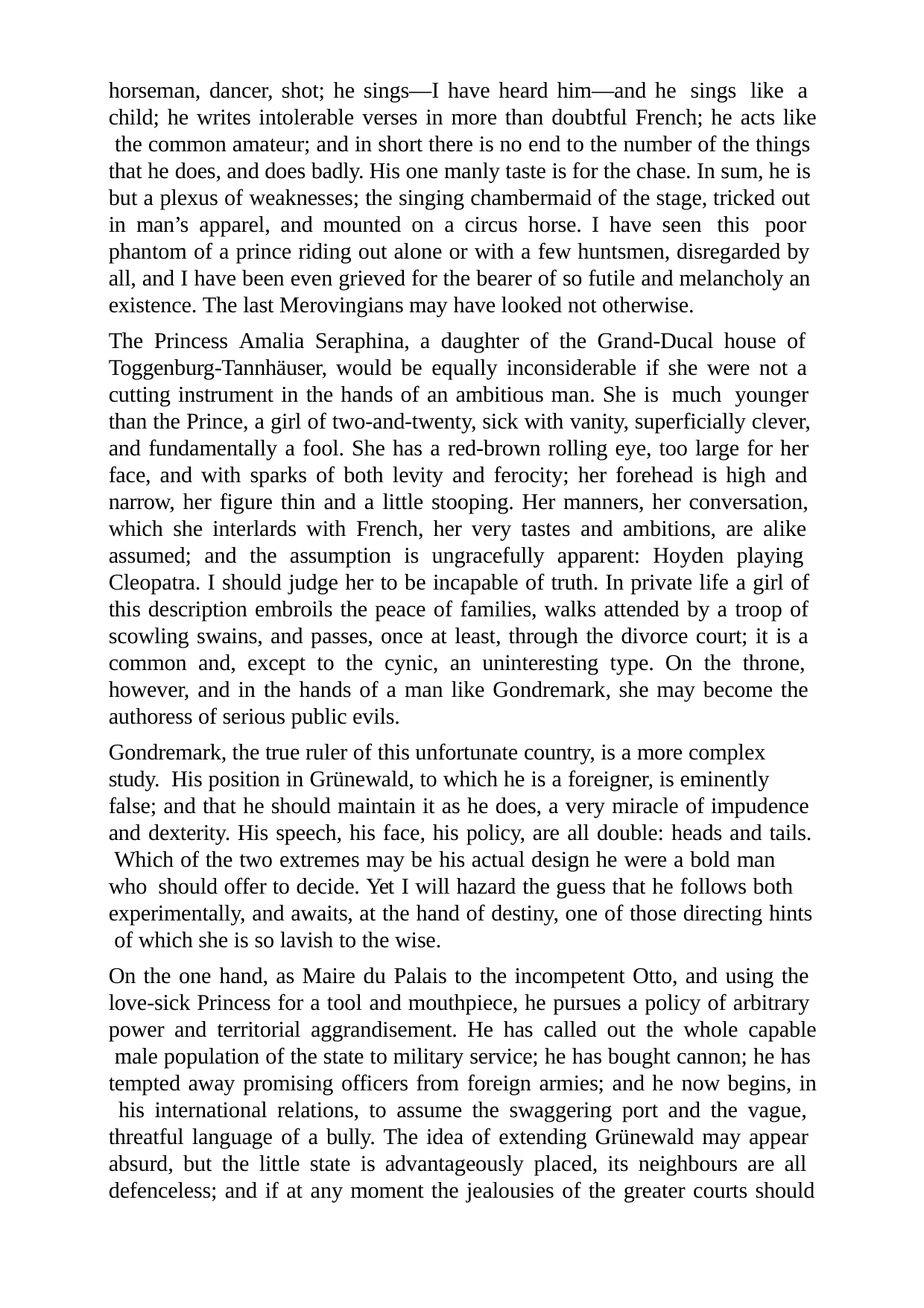

horseman, dancer, shot; he sings—I have heard him—and he sings like a  child; he writes intolerable verses in more than doubtful French; he acts like  the common amateur; and in short there is no end to the number of the things  that he does, and does badly. His one manly taste is for the chase. In sum, he is  but a plexus of weaknesses; the singing chambermaid of the stage, tricked out  in man’s apparel, and mounted on a circus horse. I have seen this poor  phantom of a prince riding out alone or with a few huntsmen, disregarded by  all, and I have been even grieved for the bearer of so futile and melancholy an  existence. The last Merovingians may have looked not otherwise.
The Princess Amalia Seraphina, a daughter of the Grand-Ducal house of  Toggenburg-Tannhäuser, would be equally inconsiderable if she were not a  cutting instrument in the hands of an ambitious man. She is much younger  than the Prince, a girl of two-and-twenty, sick with vanity, superficially clever,  and fundamentally a fool. She has a red-brown rolling eye, too large for her  face, and with sparks of both levity and ferocity; her forehead is high and  narrow, her figure thin and a little stooping. Her manners, her conversation,  which she interlards with French, her very tastes and ambitions, are alike  assumed; and the assumption is ungracefully apparent: Hoyden playing  Cleopatra. I should judge her to be incapable of truth. In private life a girl of  this description embroils the peace of families, walks attended by a troop of  scowling swains, and passes, once at least, through the divorce court; it is a  common and, except to the cynic, an uninteresting type. On the throne,  however, and in the hands of a man like Gondremark, she may become the  authoress of serious public evils.
Gondremark, the true ruler of this unfortunate country, is a more complex  study. His position in Grünewald, to which he is a foreigner, is eminently  false; and that he should maintain it as he does, a very miracle of impudence  and dexterity. His speech, his face, his policy, are all double: heads and tails.  Which of the two extremes may be his actual design he were a bold man who  should offer to decide. Yet I will hazard the guess that he follows both  experimentally, and awaits, at the hand of destiny, one of those directing hints  of which she is so lavish to the wise.
On the one hand, as Maire du Palais to the incompetent Otto, and using the  love-sick Princess for a tool and mouthpiece, he pursues a policy of arbitrary  power and territorial aggrandisement. He has called out the whole capable  male population of the state to military service; he has bought cannon; he has  tempted away promising officers from foreign armies; and he now begins, in  his international relations, to assume the swaggering port and the vague,  threatful language of a bully. The idea of extending Grünewald may appear  absurd, but the little state is advantageously placed, its neighbours are all  defenceless; and if at any moment the jealousies of the greater courts should